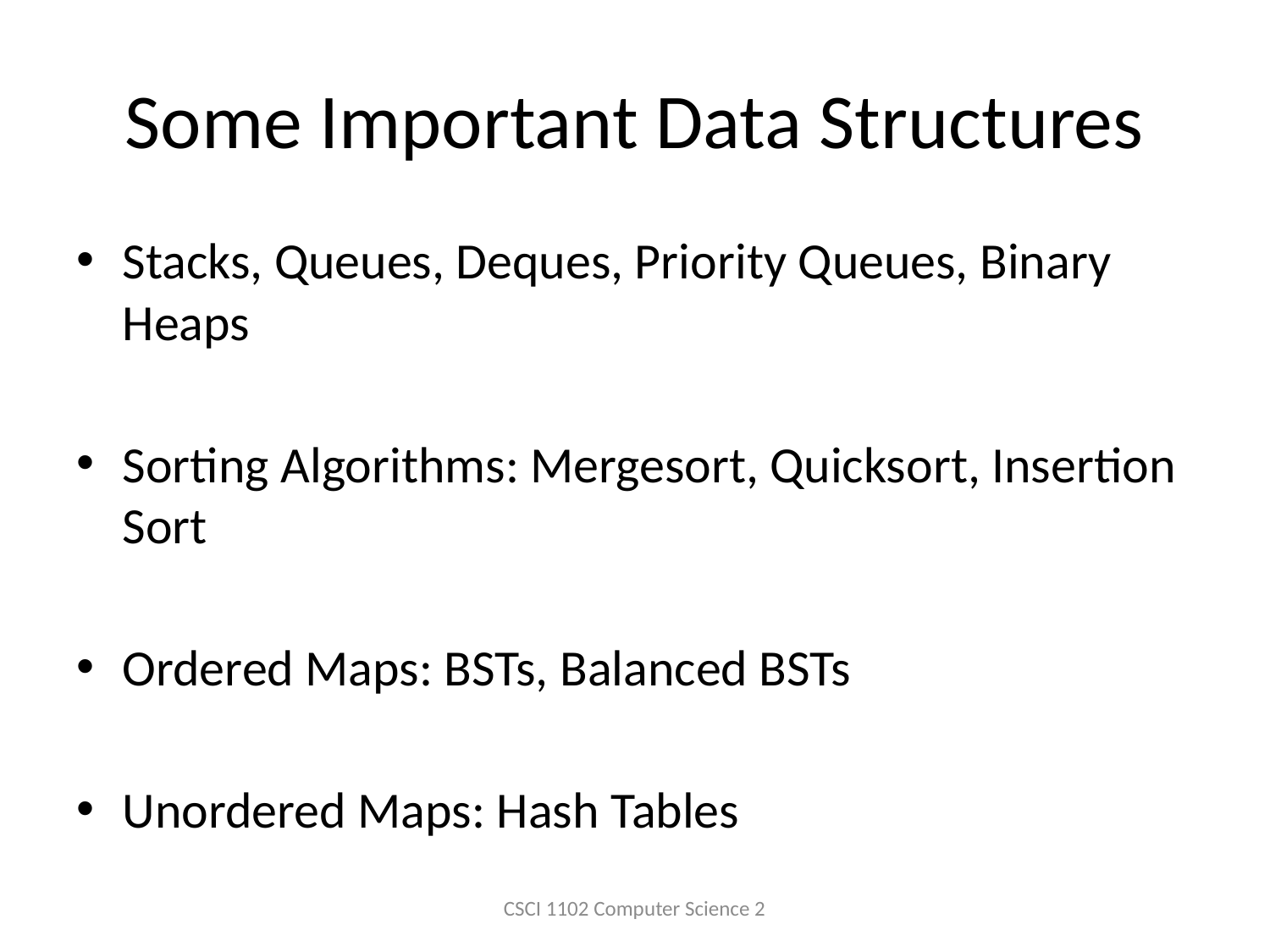

# Some Important Data Structures
Stacks, Queues, Deques, Priority Queues, Binary Heaps

Sorting Algorithms: Mergesort, Quicksort, Insertion Sort

Ordered Maps: BSTs, Balanced BSTs

Unordered Maps: Hash Tables

CSCI 1102 Computer Science 2